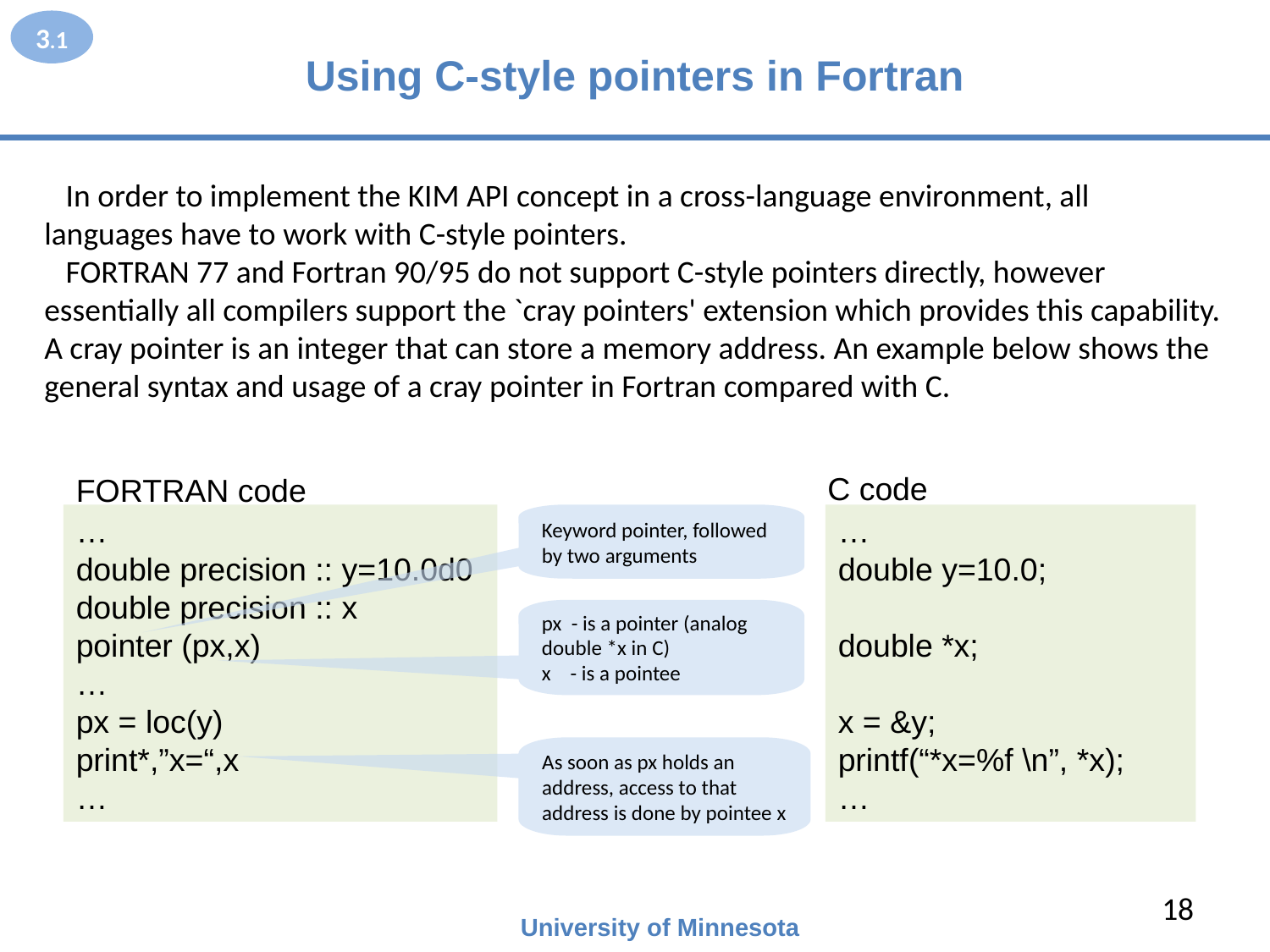

3.1
# Using C-style pointers in Fortran
   In order to implement the KIM API concept in a cross-language environment, all
languages have to work with C-style pointers.
   FORTRAN 77 and Fortran 90/95 do not support C-style pointers directly, however
essentially all compilers support the `cray pointers' extension which provides this capability.
A cray pointer is an integer that can store a memory address. An example below shows the
general syntax and usage of a cray pointer in Fortran compared with C.
C code
FORTRAN code
…
double precision :: y=10.0d0
double precision :: x
pointer (px,x)
…
px = loc(y)
print*,”x=“,x
…

Keyword pointer, followed by two arguments

…
double y=10.0;

double *x;

x = &y;
printf(“*x=%f \n”, *x);
…

px  - is a pointer (analog double *x in C)
x    - is a pointee

As soon as px holds an address, access to that address is done by pointee x

18
University of Minnesota